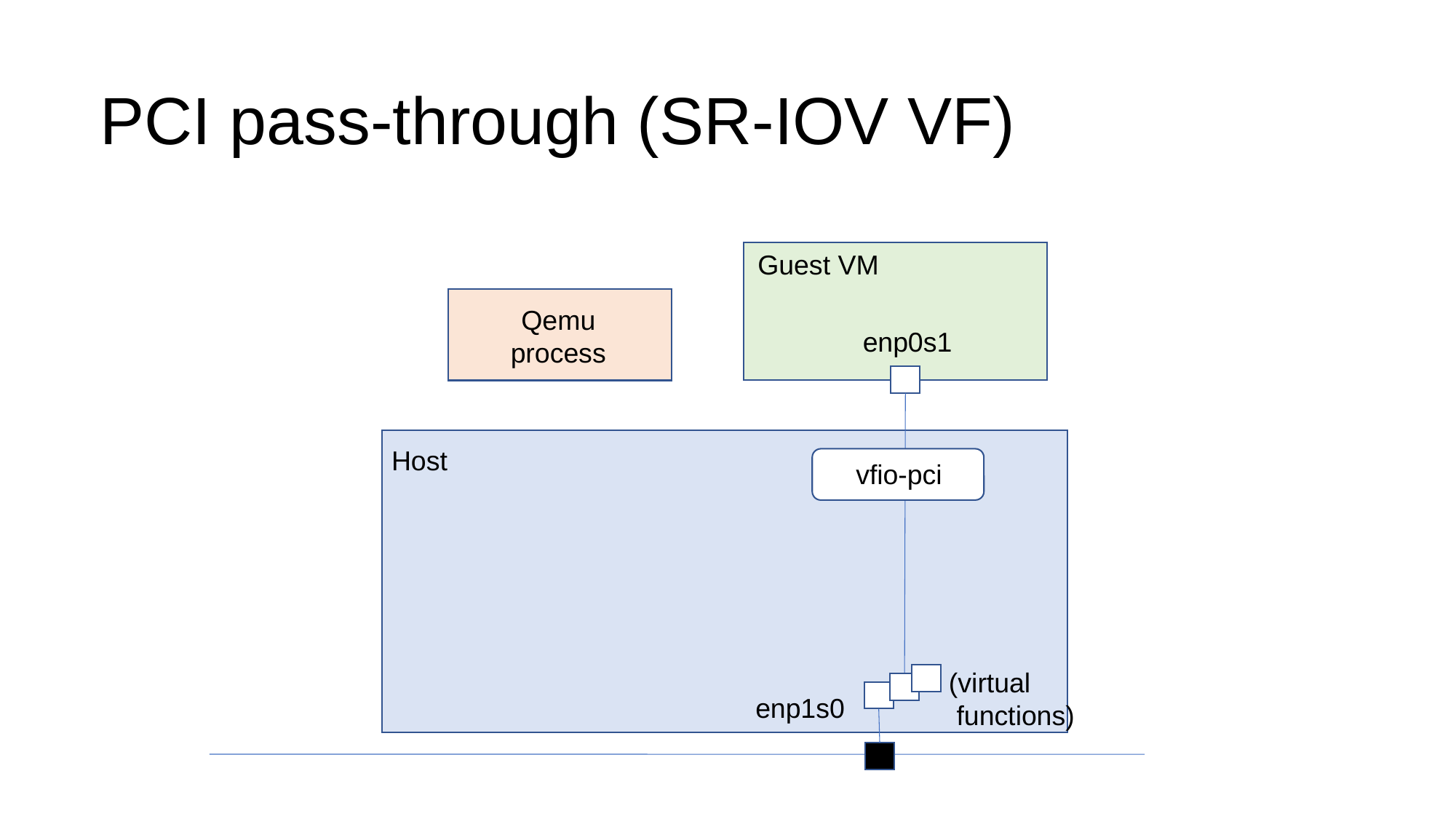

# PCI pass-through (SR-IOV VF)

Guest VM

Qemu
process
enp0s1

Host

vfio-pci
(virtual
 functions)

enp1s0